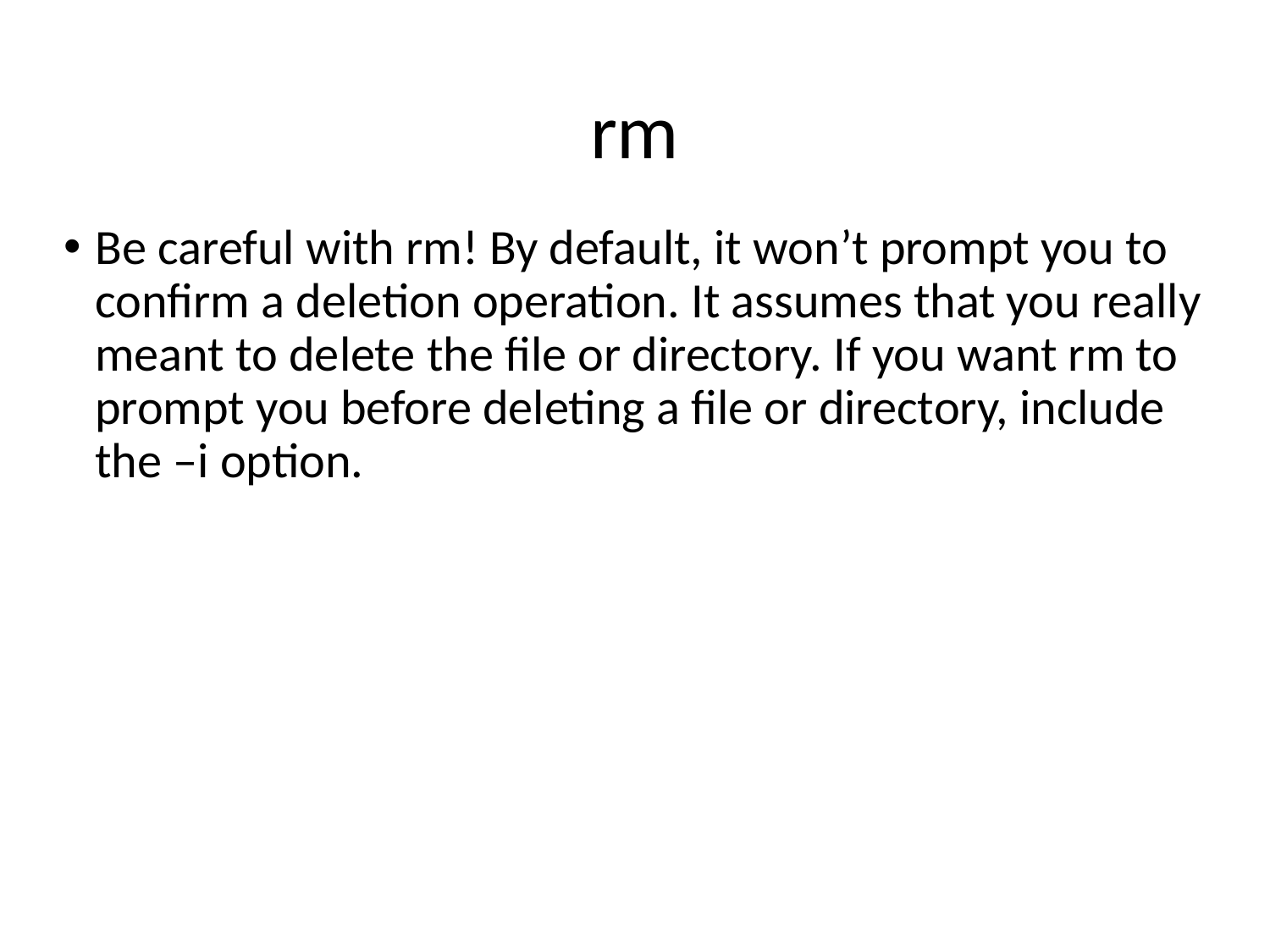

# rm
Be careful with rm! By default, it won’t prompt you to confirm a deletion operation. It assumes that you really meant to delete the file or directory. If you want rm to prompt you before deleting a file or directory, include the –i option.